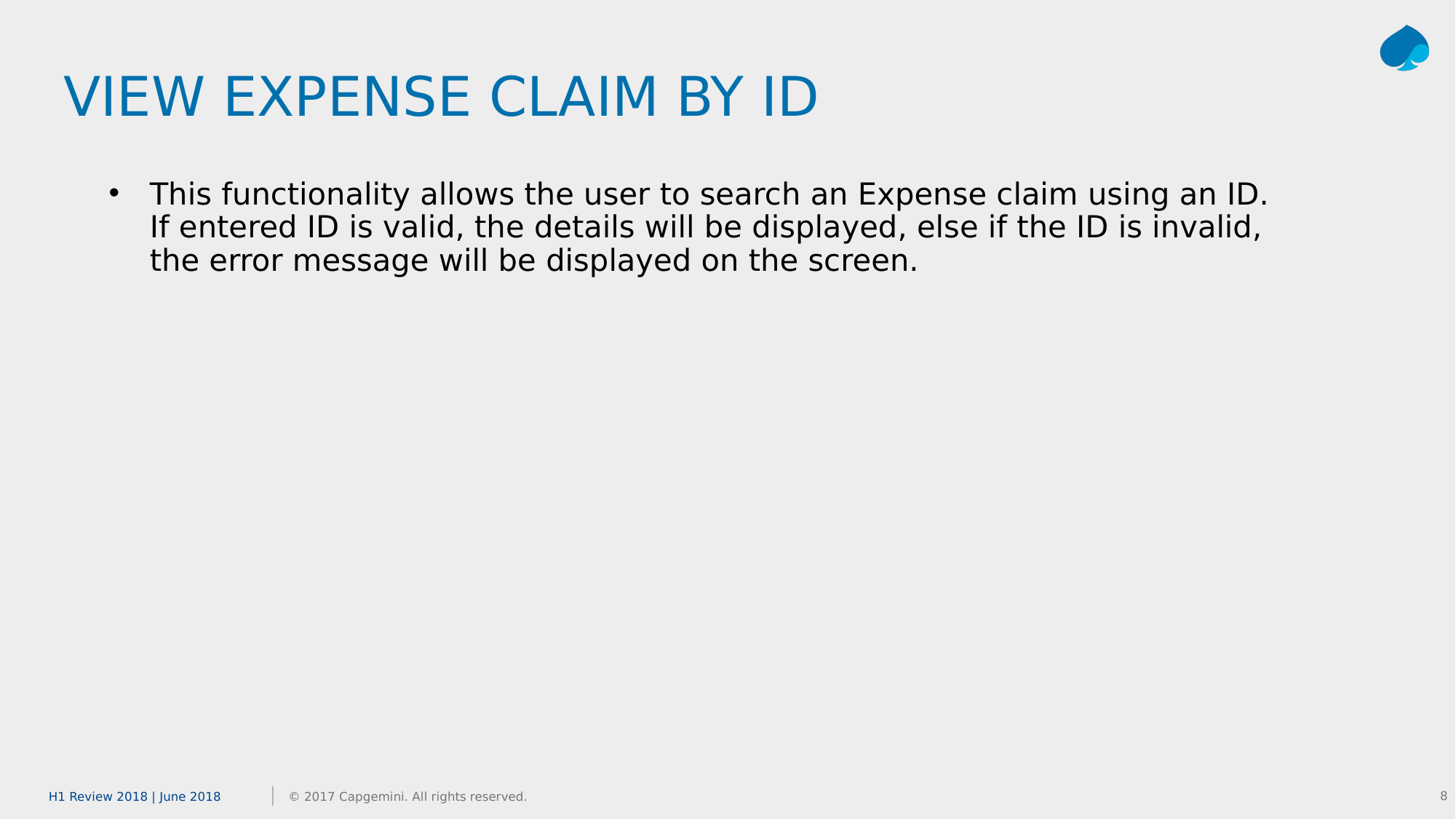

# VIEW EXPENSE CLAIM BY ID
This functionality allows the user to search an Expense claim using an ID. If entered ID is valid, the details will be displayed, else if the ID is invalid, the error message will be displayed on the screen.